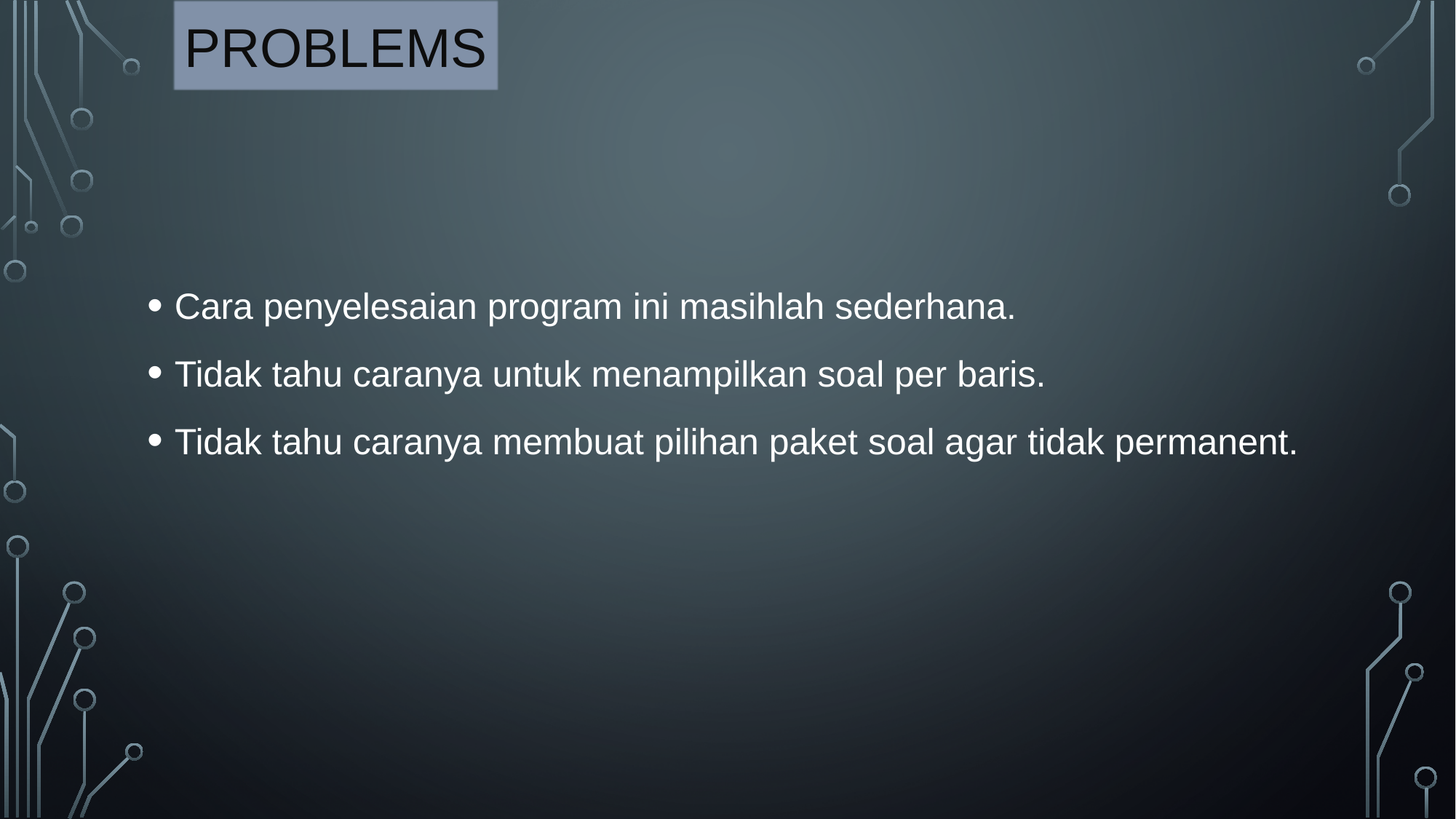

PROBLEMS
Cara penyelesaian program ini masihlah sederhana.
Tidak tahu caranya untuk menampilkan soal per baris.
Tidak tahu caranya membuat pilihan paket soal agar tidak permanent.